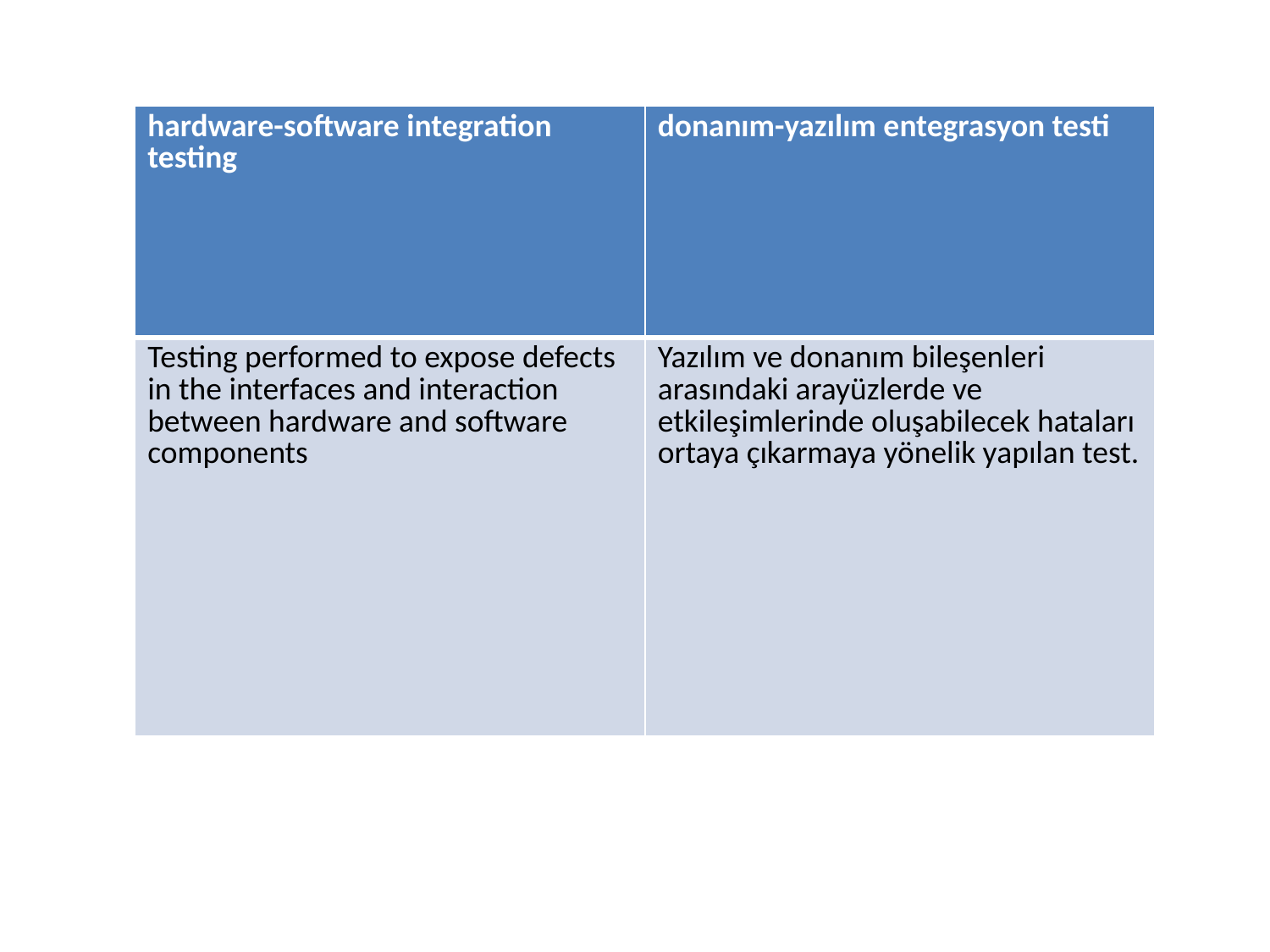

| hardware-software integration testing | donanım-yazılım entegrasyon testi |
| --- | --- |
| Testing performed to expose defects in the interfaces and interaction between hardware and software components | Yazılım ve donanım bileşenleri arasındaki arayüzlerde ve etkileşimlerinde oluşabilecek hataları ortaya çıkarmaya yönelik yapılan test. |